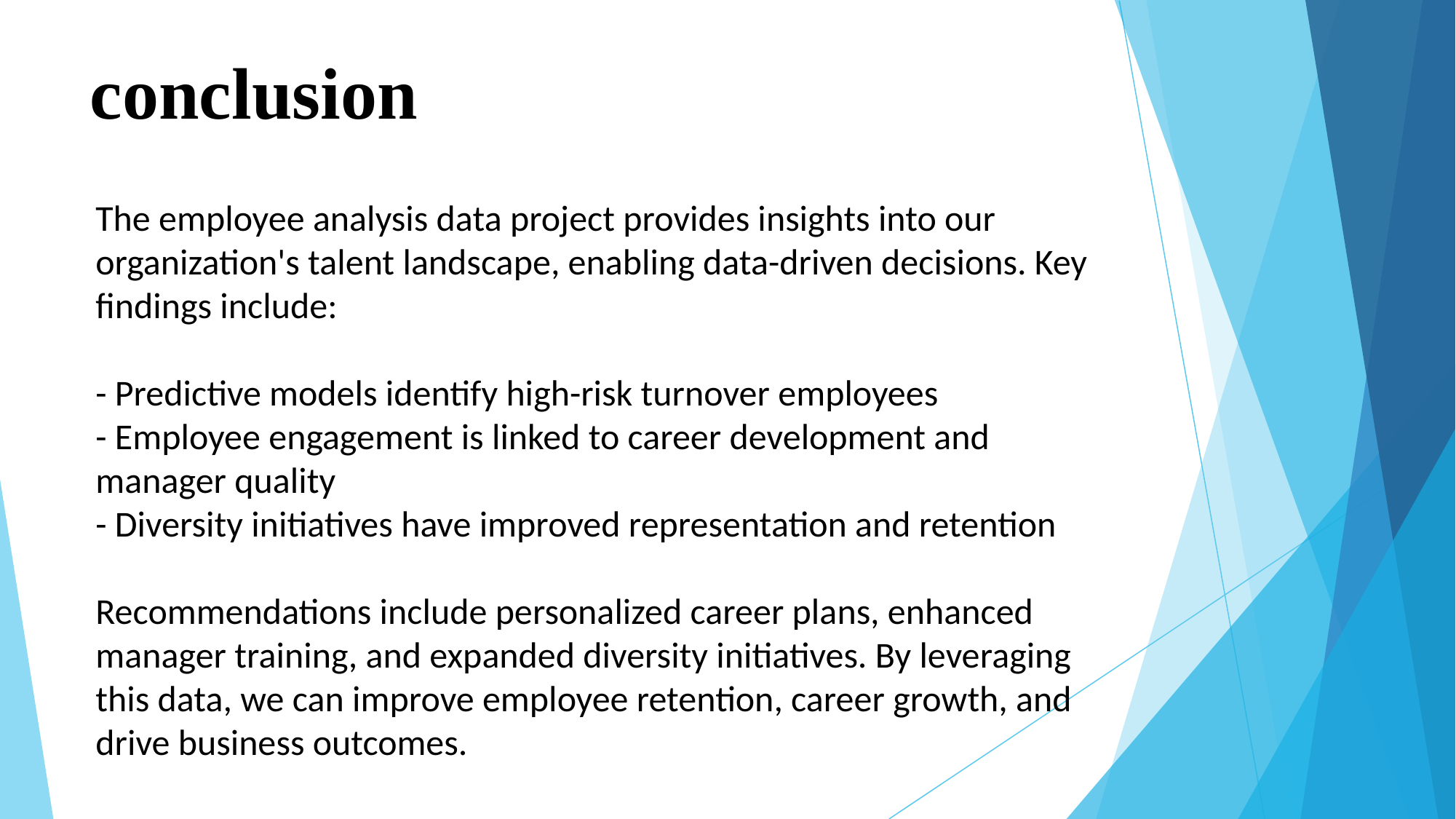

# conclusion
The employee analysis data project provides insights into our organization's talent landscape, enabling data-driven decisions. Key findings include:

- Predictive models identify high-risk turnover employees
- Employee engagement is linked to career development and manager quality
- Diversity initiatives have improved representation and retention

Recommendations include personalized career plans, enhanced manager training, and expanded diversity initiatives. By leveraging this data, we can improve employee retention, career growth, and drive business outcomes.